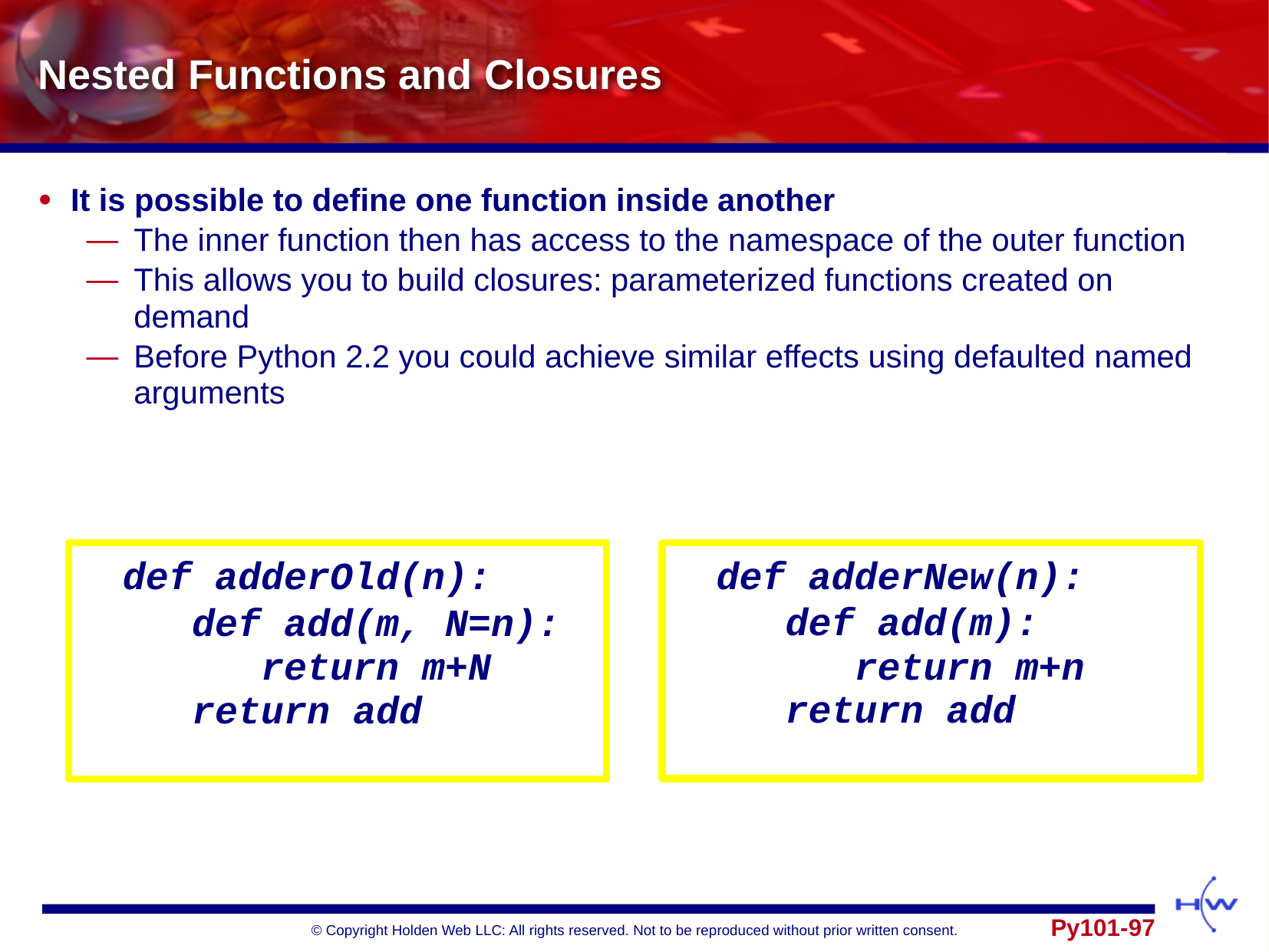

# Nested Functions and Closures
It is possible to define one function inside another
The inner function then has access to the namespace of the outer function
This allows you to build closures: parameterized functions created on demand
Before Python 2.2 you could achieve similar effects using defaulted named arguments
	def adderNew(n):
   def add(m):
      return m+n
   return add
	def adderOld(n):
   def add(m, N=n):
      return m+N
   return add